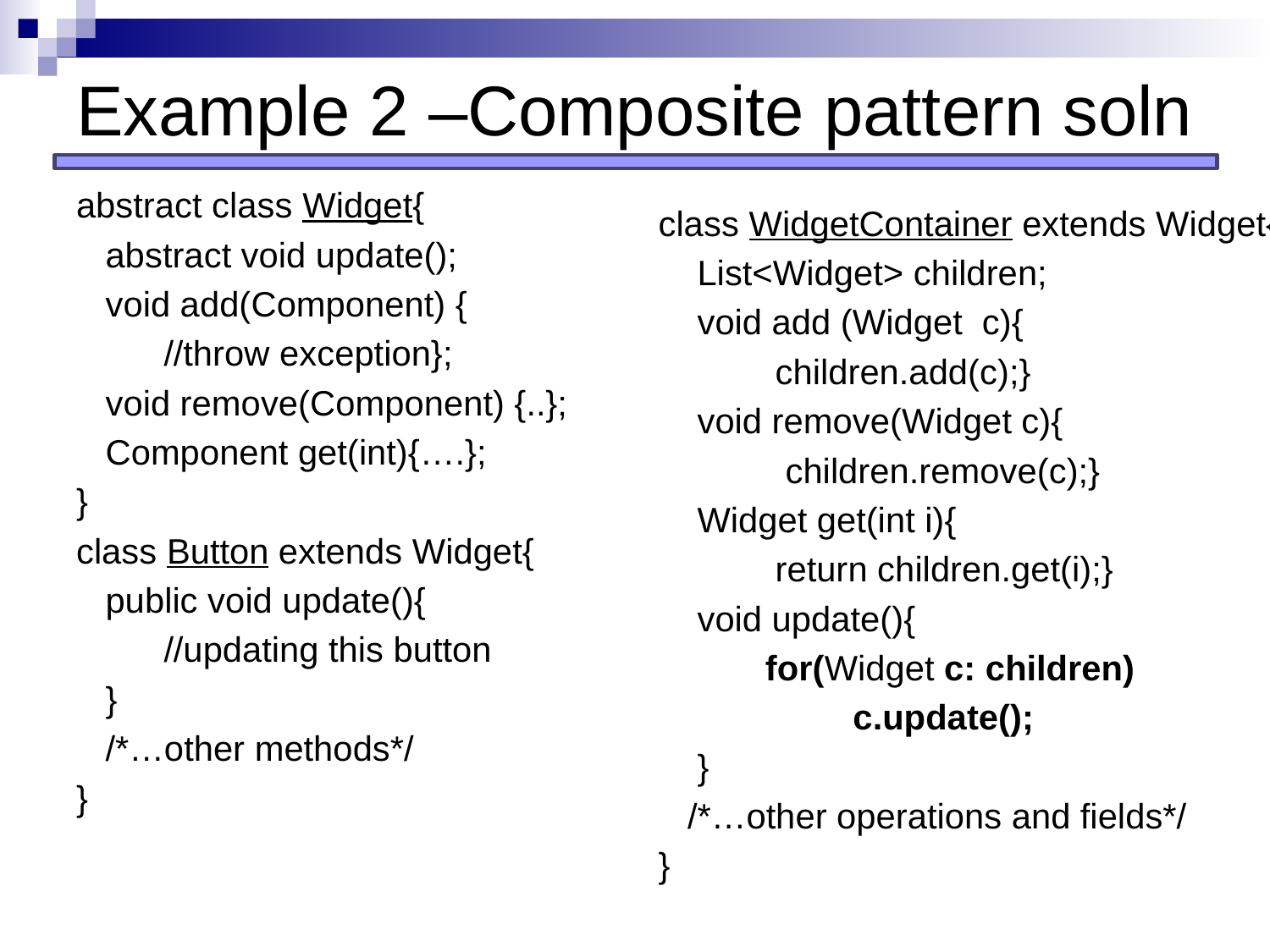

# Example 2 –Composite pattern soln
abstract class Widget{
   abstract void update();
   void add(Component) {
         //throw exception};
   void remove(Component) {..};
   Component get(int){….};
}
class Button extends Widget{
   public void update(){
         //updating this button
   }
   /*…other methods*/
}

class WidgetContainer extends Widget{
    List<Widget> children;
    void add (Widget  c){
            children.add(c);}
    void remove(Widget c){
	children.remove(c);}
    Widget get(int i){
            return children.get(i);}
    void update(){
           for(Widget c: children)
                    c.update();
    }
   /*…other operations and fields*/
}